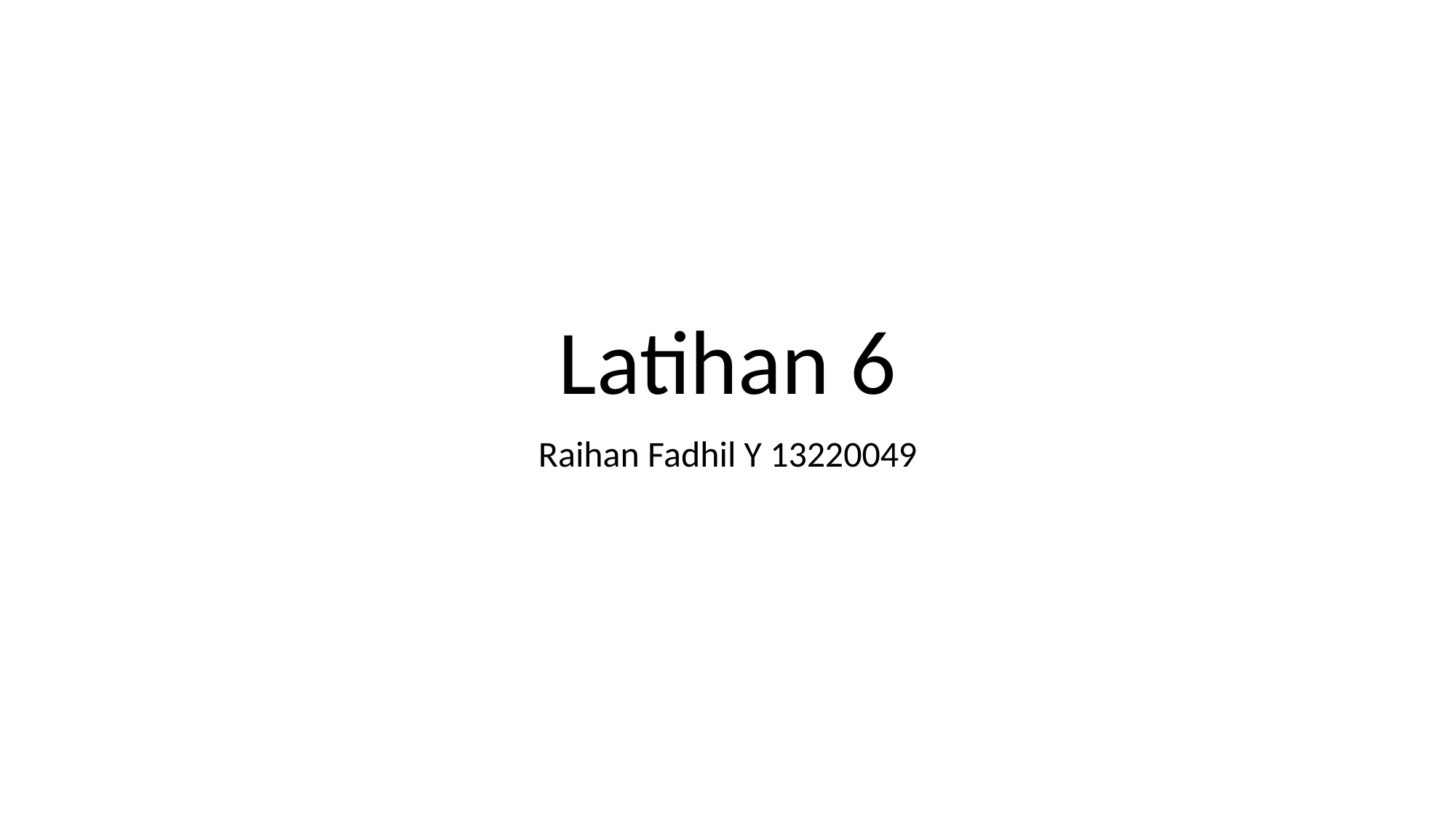

# Latihan 6
Raihan Fadhil Y 13220049